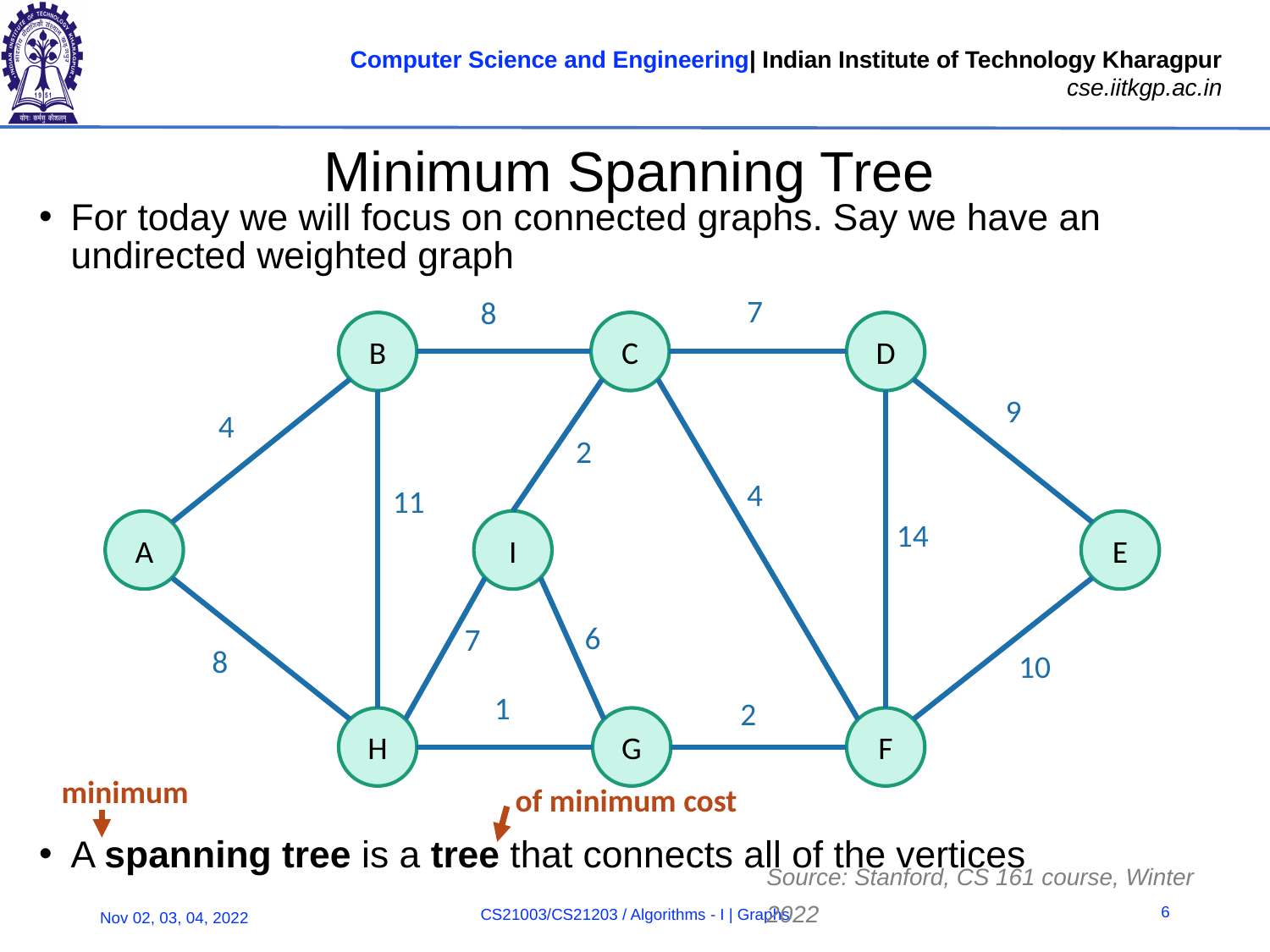

# Minimum Spanning Tree
For today we will focus on connected graphs. Say we have an undirected weighted graph

A spanning tree is a tree that connects all of the vertices
7
8
B
C
D
9
4
2
4
11
14
A
I
E
6
7
8
10
1
2
H
G
F
minimum
of minimum cost
Source: Stanford, CS 161 course, Winter 2022
6
CS21003/CS21203 / Algorithms - I | Graphs
Nov 02, 03, 04, 2022